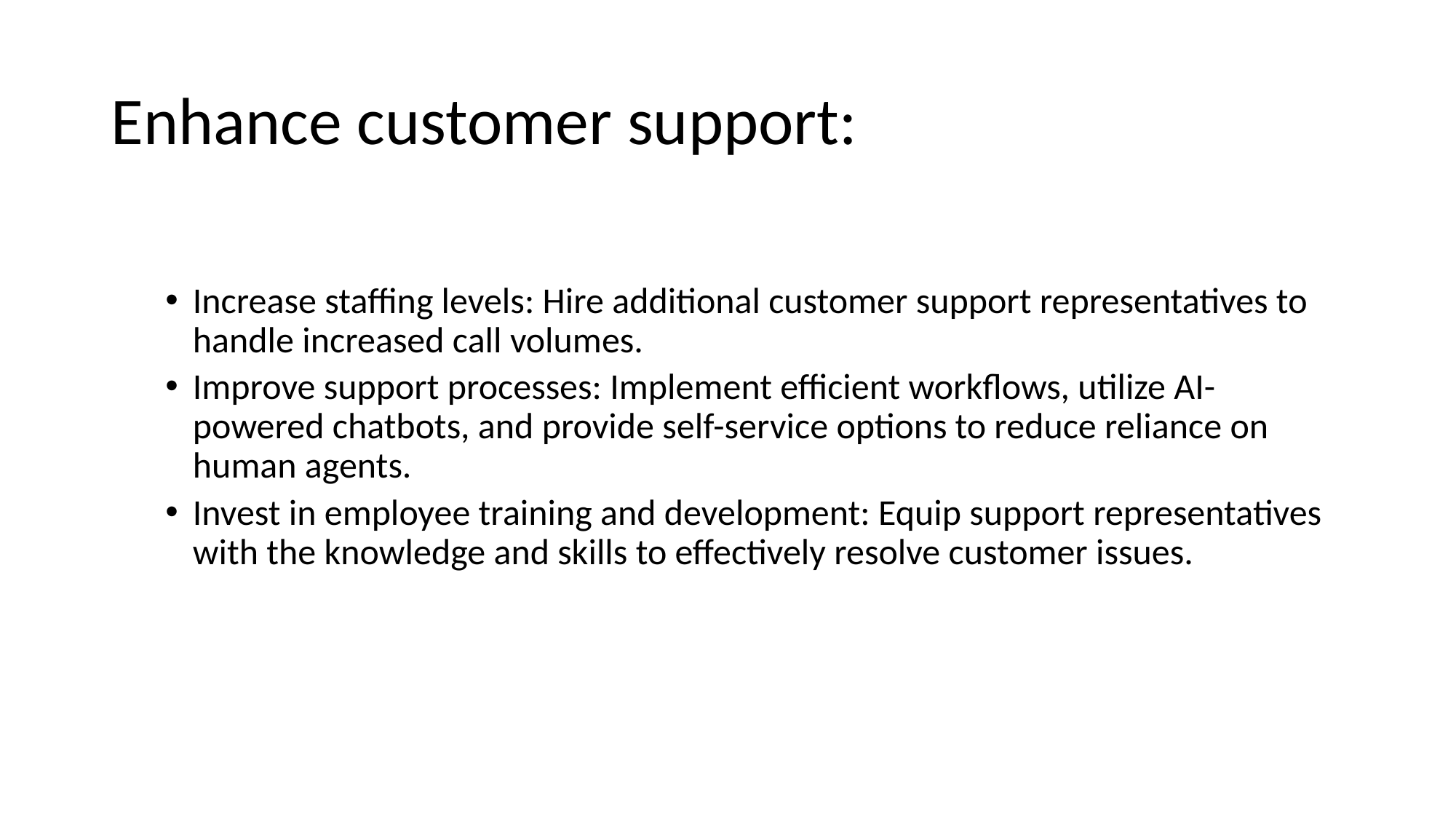

# Enhance customer support:

Increase staffing levels: Hire additional customer support representatives to handle increased call volumes.
Improve support processes: Implement efficient workflows, utilize AI-powered chatbots, and provide self-service options to reduce reliance on human agents.
Invest in employee training and development: Equip support representatives with the knowledge and skills to effectively resolve customer issues.